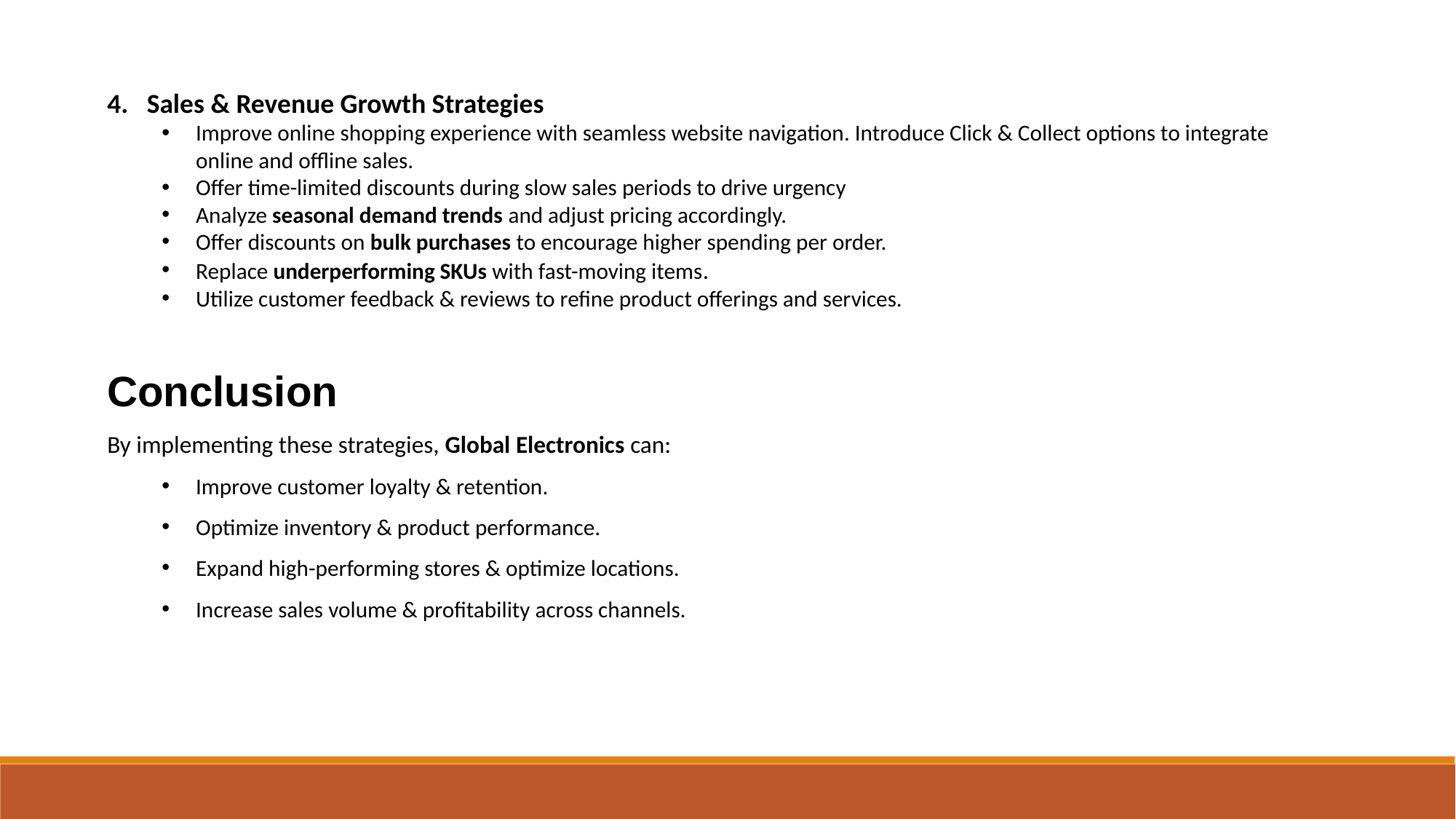

4.   Sales & Revenue Growth Strategies
Improve online shopping experience with seamless website navigation. Introduce Click & Collect options to integrate online and offline sales.
Offer time-limited discounts during slow sales periods to drive urgency
Analyze seasonal demand trends and adjust pricing accordingly.
Offer discounts on bulk purchases to encourage higher spending per order.
Replace underperforming SKUs with fast-moving items.
Utilize customer feedback & reviews to refine product offerings and services.

Conclusion
By implementing these strategies, Global Electronics can:
Improve customer loyalty & retention.
Optimize inventory & product performance.
Expand high-performing stores & optimize locations.
Increase sales volume & profitability across channels.